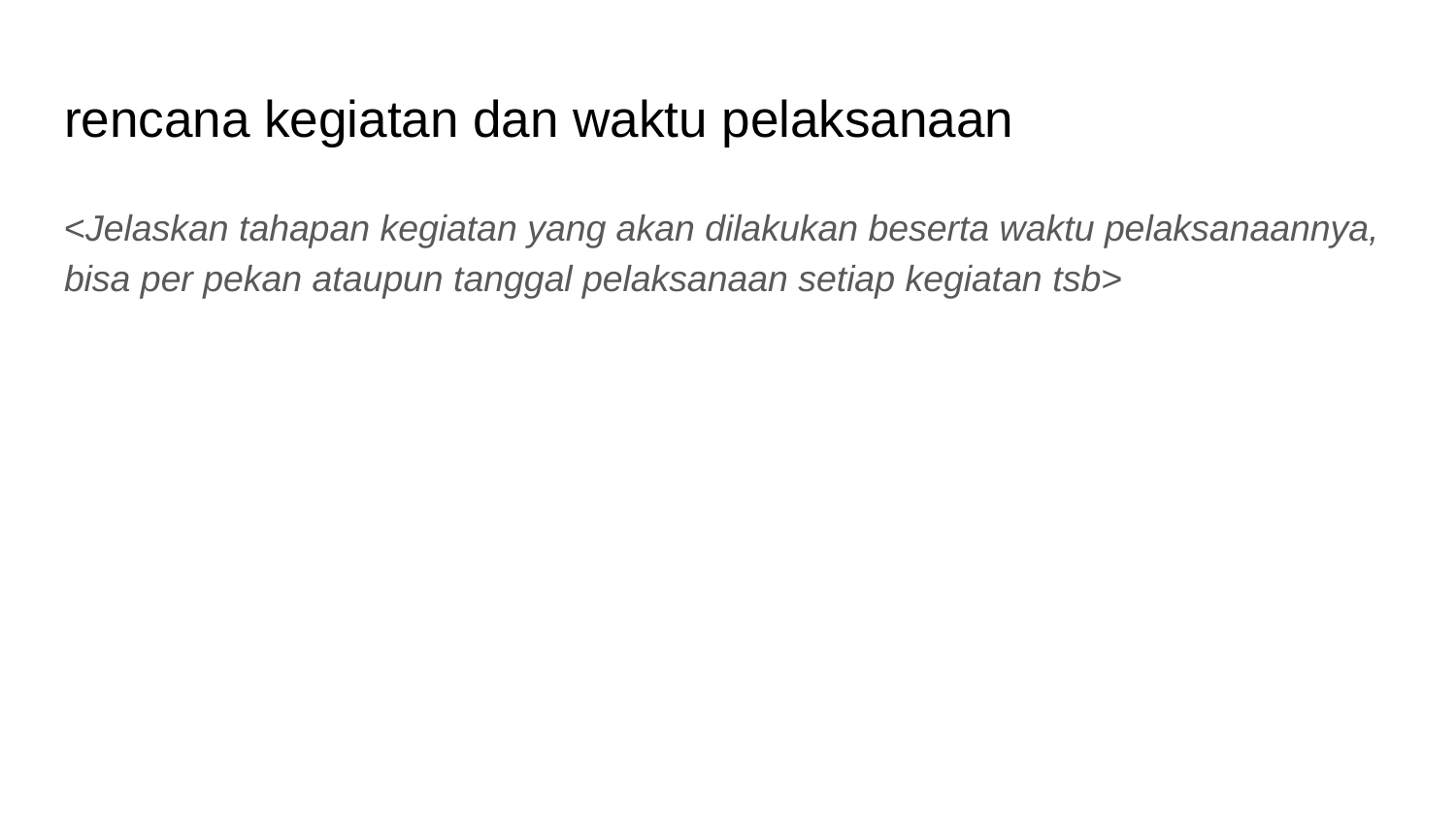

# rencana kegiatan dan waktu pelaksanaan

<Jelaskan tahapan kegiatan yang akan dilakukan beserta waktu pelaksanaannya, bisa per pekan ataupun tanggal pelaksanaan setiap kegiatan tsb>